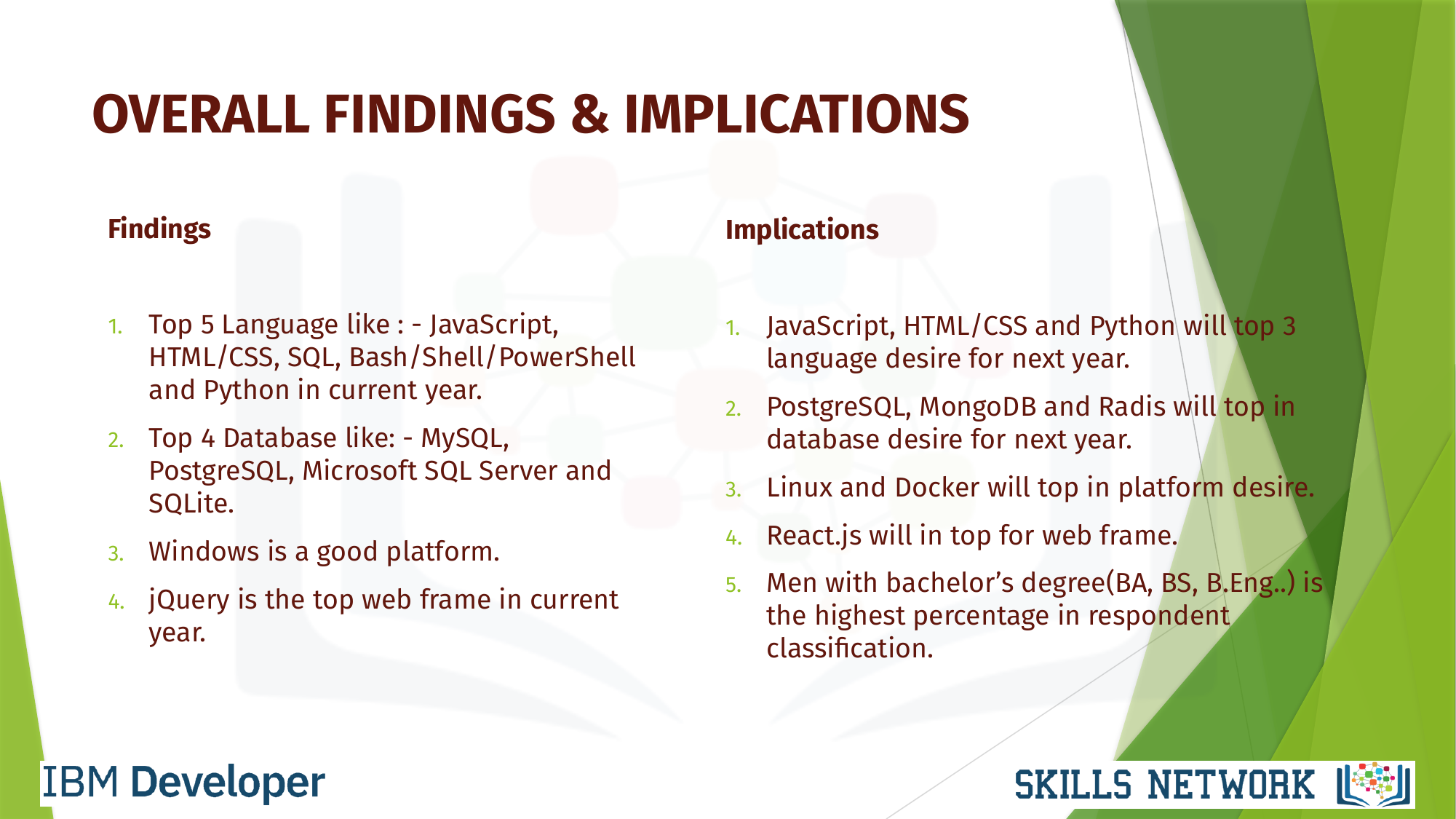

# OVERALL FINDINGS & IMPLICATIONS
Findings

Top 5 Language like : - JavaScript, HTML/CSS, SQL, Bash/Shell/PowerShell and Python in current year.
Top 4 Database like: - MySQL, PostgreSQL, Microsoft SQL Server and SQLite.
Windows is a good platform.
jQuery is the top web frame in current year.
Implications

JavaScript, HTML/CSS and Python will top 3 language desire for next year.
PostgreSQL, MongoDB and Radis will top in database desire for next year.
Linux and Docker will top in platform desire.
React.js will in top for web frame.
Men with bachelor’s degree(BA, BS, B.Eng..) is the highest percentage in respondent classification.